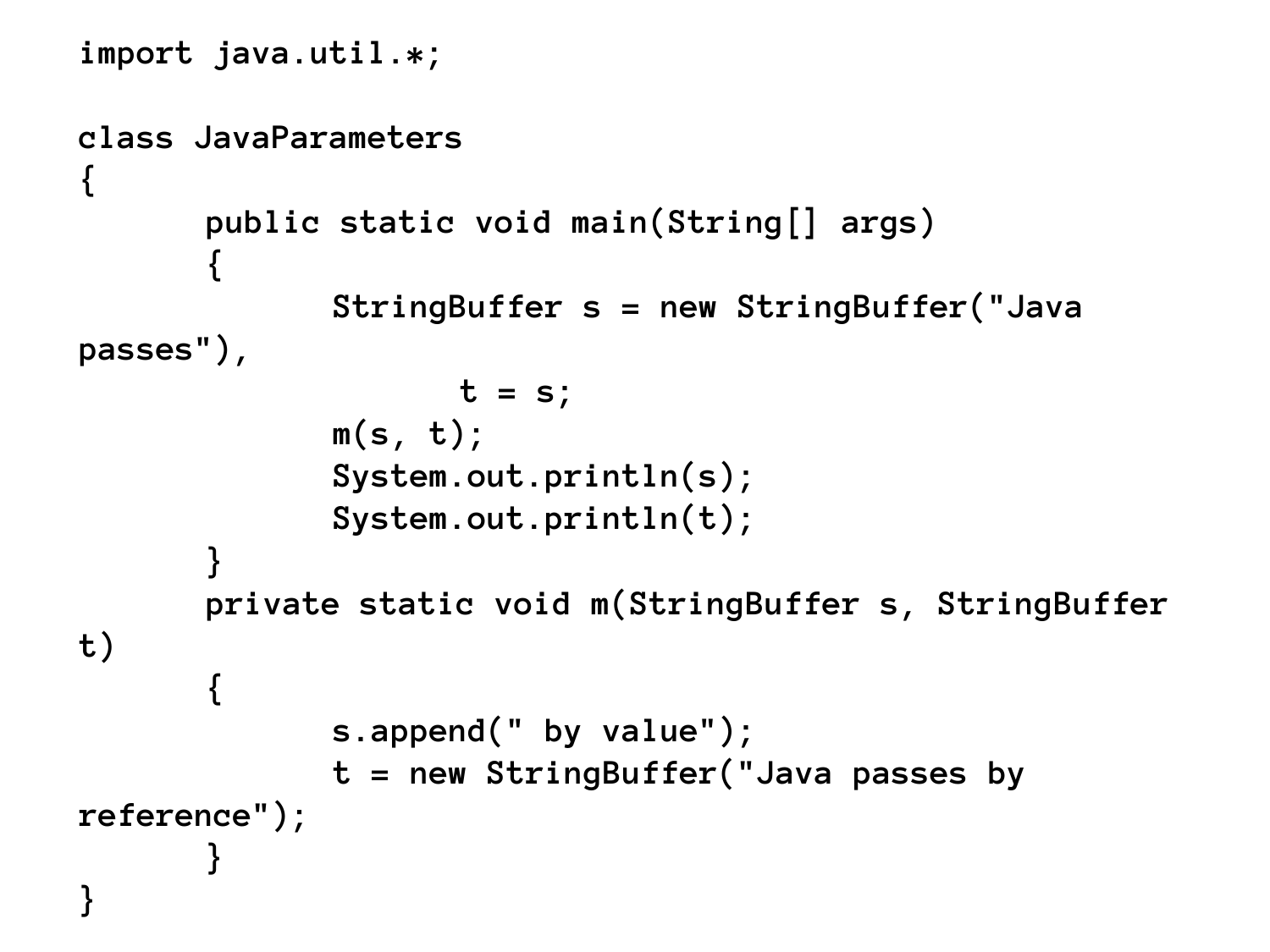

import java.util.*;
class JavaParameters
{
	public static void main(String[] args)
	{
		StringBuffer s = new StringBuffer("Java passes"),
			t = s;
		m(s, t);
		System.out.println(s);
		System.out.println(t);
	}
	private static void m(StringBuffer s, StringBuffer t)
	{
		s.append(" by value");
		t = new StringBuffer("Java passes by reference");
	}
}